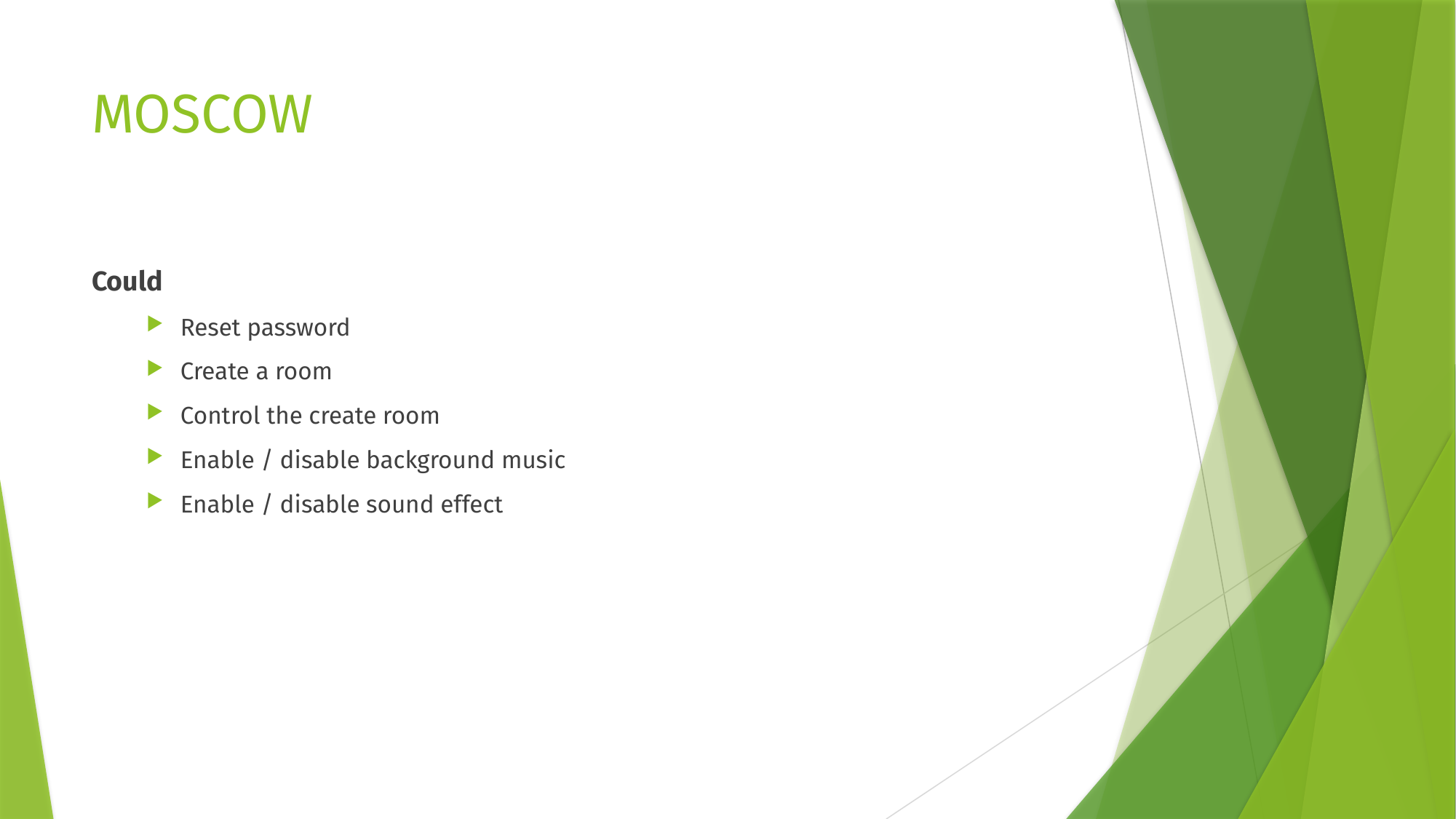

# MOSCOW
Could
Reset password
Create a room
Control the create room
Enable / disable background music
Enable / disable sound effect